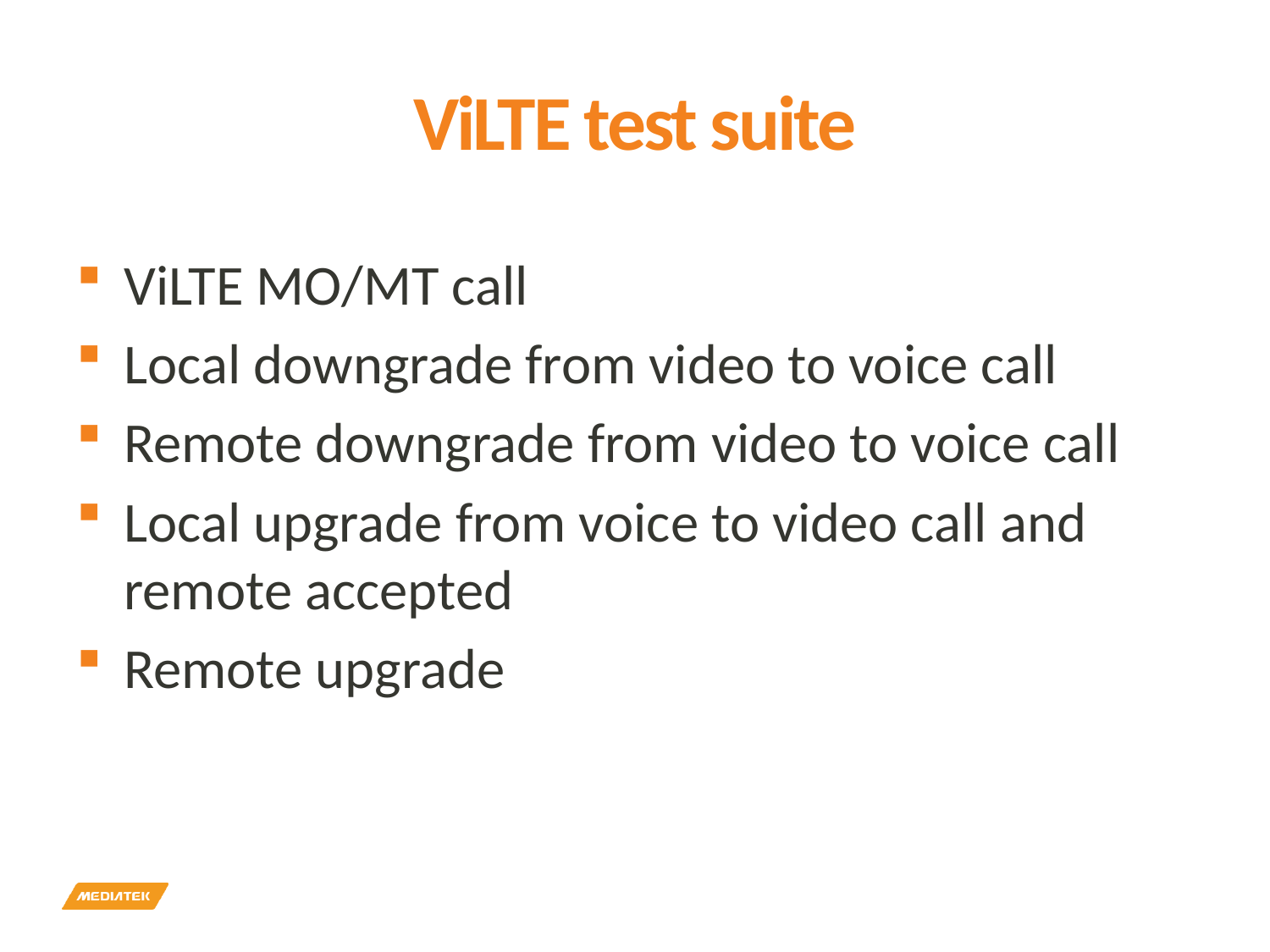

# ViLTE test suite
ViLTE MO/MT call
Local downgrade from video to voice call
Remote downgrade from video to voice call
Local upgrade from voice to video call and remote accepted
Remote upgrade